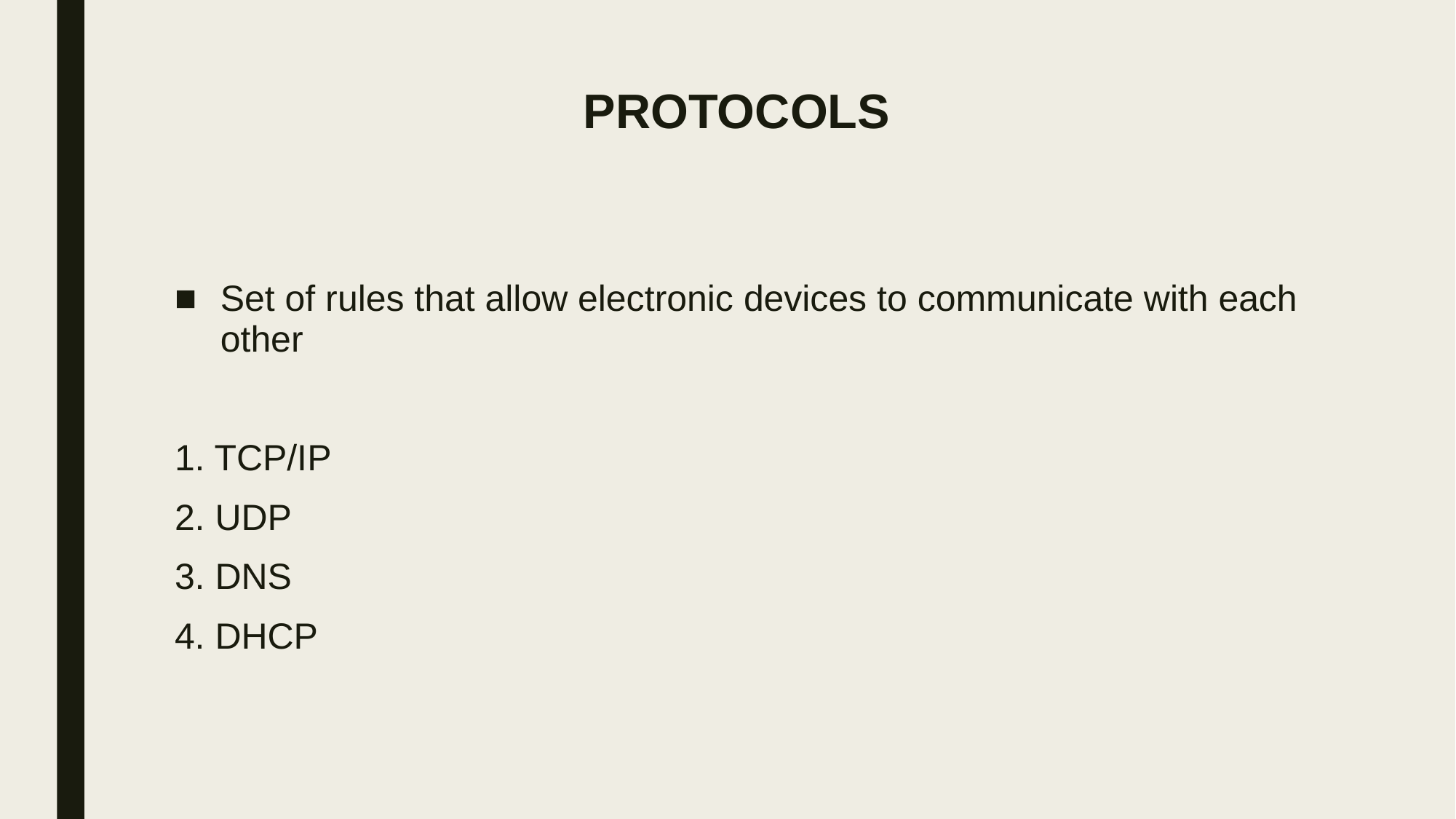

# PROTOCOLS
Set of rules that allow electronic devices to communicate with each other

1. TCP/IP
2. UDP
3. DNS
4. DHCP